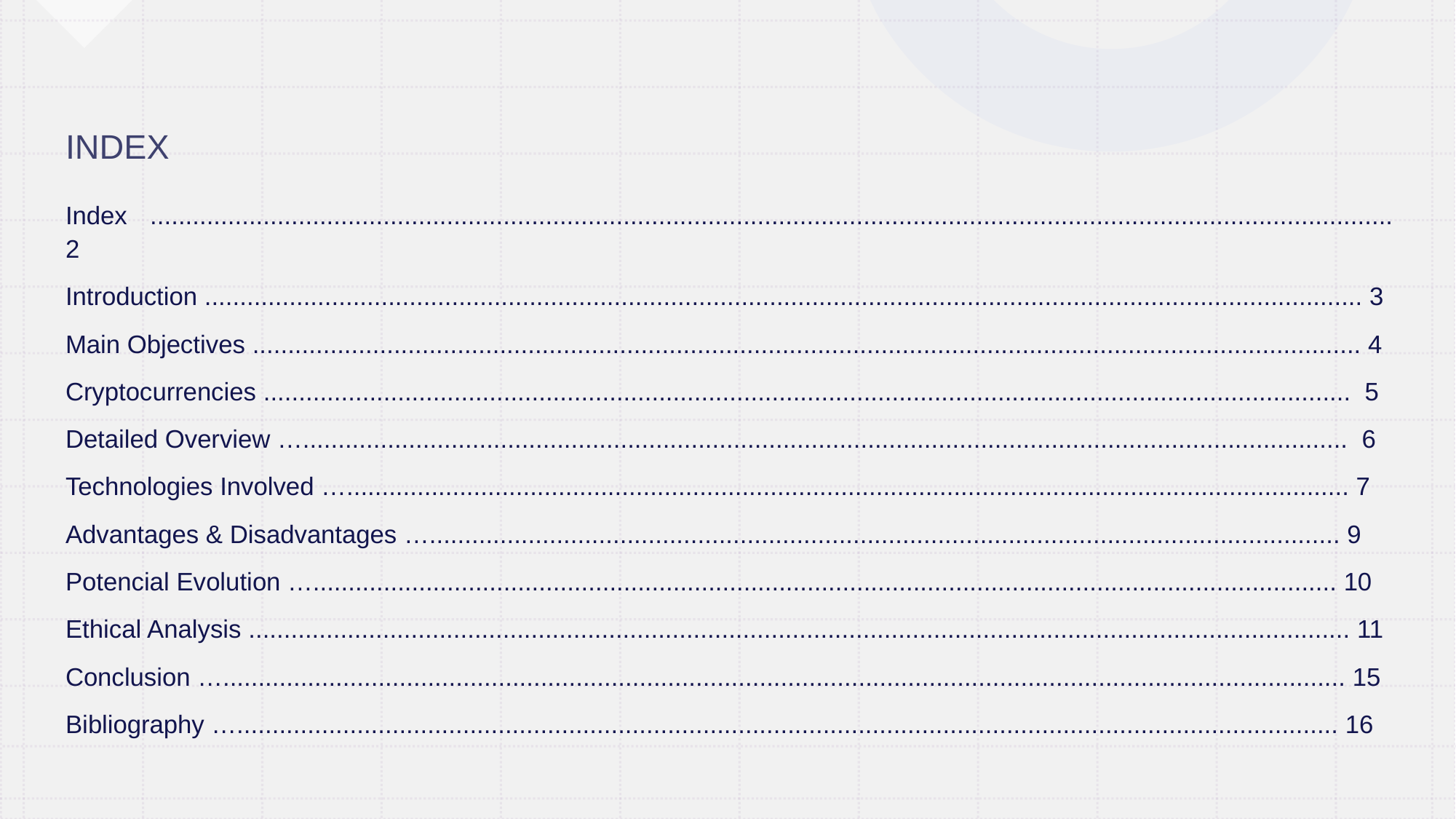

# INDEX
Index ................................................................................................................................................................................ 2
Introduction .................................................................................................................................................................... 3
Main Objectives ............................................................................................................................................................. 4
Cryptocurrencies ..........................................................................................................................................................  5
Detailed Overview …....................................................................................................................................................  6
Technologies Involved ….............................................................................................................................................. 7
Advantages & Disadvantages …................................................................................................................................. 9
Potencial Evolution …................................................................................................................................................. 10
Ethical Analysis ............................................................................................................................................................ 11
Conclusion …............................................................................................................................................................... 15
Bibliography …............................................................................................................................................................ 16